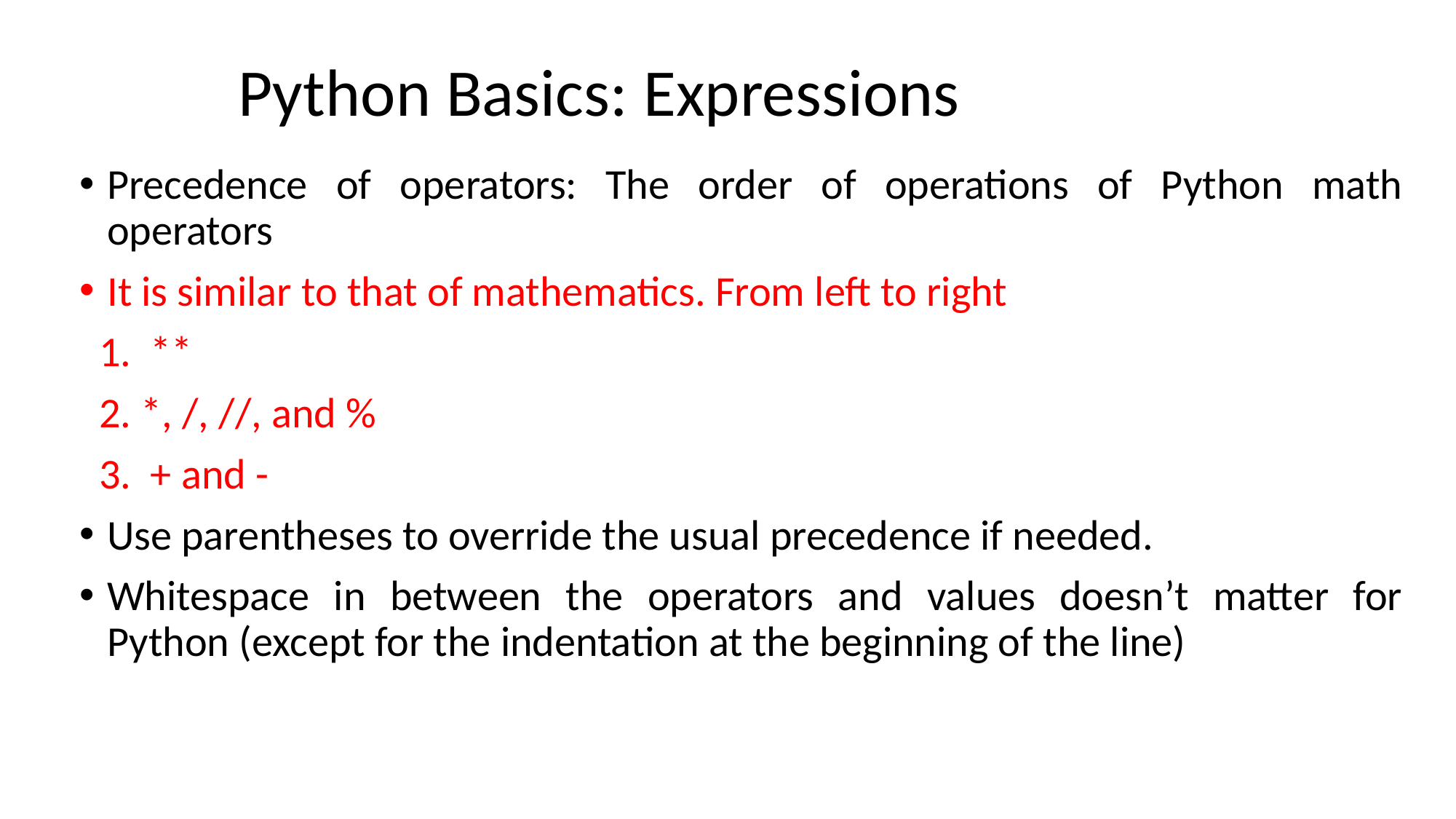

# Python Basics: Expressions
Precedence of operators: The order of operations of Python math operators
It is similar to that of mathematics. From left to right
  1.  **
  2. *, /, //, and %
  3.  + and -
Use parentheses to override the usual precedence if needed.
Whitespace in between the operators and values doesn’t matter for Python (except for the indentation at the beginning of the line)